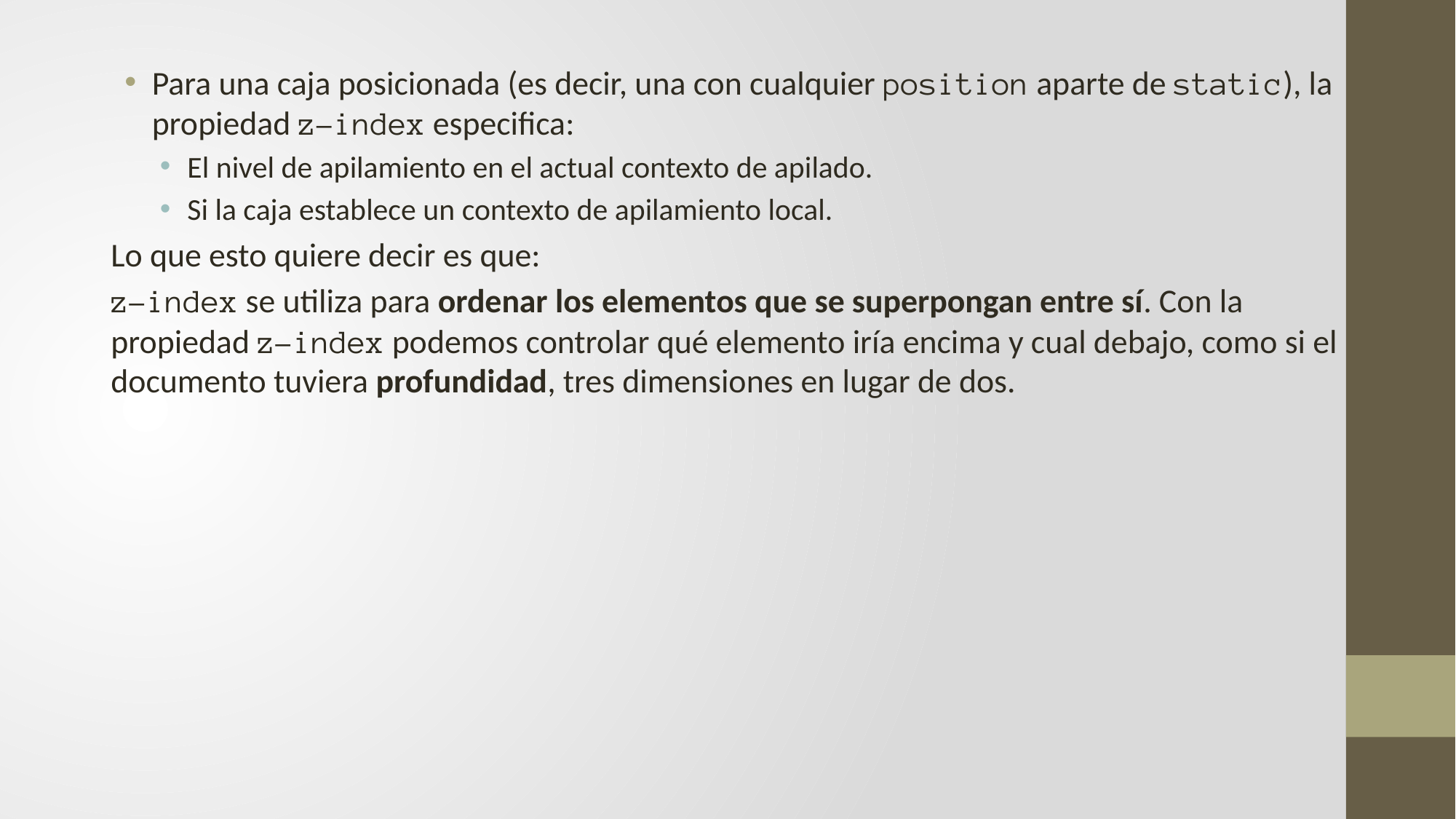

Para una caja posicionada (es decir, una con cualquier position aparte de static), la propiedad z-index especifica:
El nivel de apilamiento en el actual contexto de apilado.
Si la caja establece un contexto de apilamiento local.
Lo que esto quiere decir es que:
z-index se utiliza para ordenar los elementos que se superpongan entre sí. Con la propiedad z-index podemos controlar qué elemento iría encima y cual debajo, como si el documento tuviera profundidad, tres dimensiones en lugar de dos.